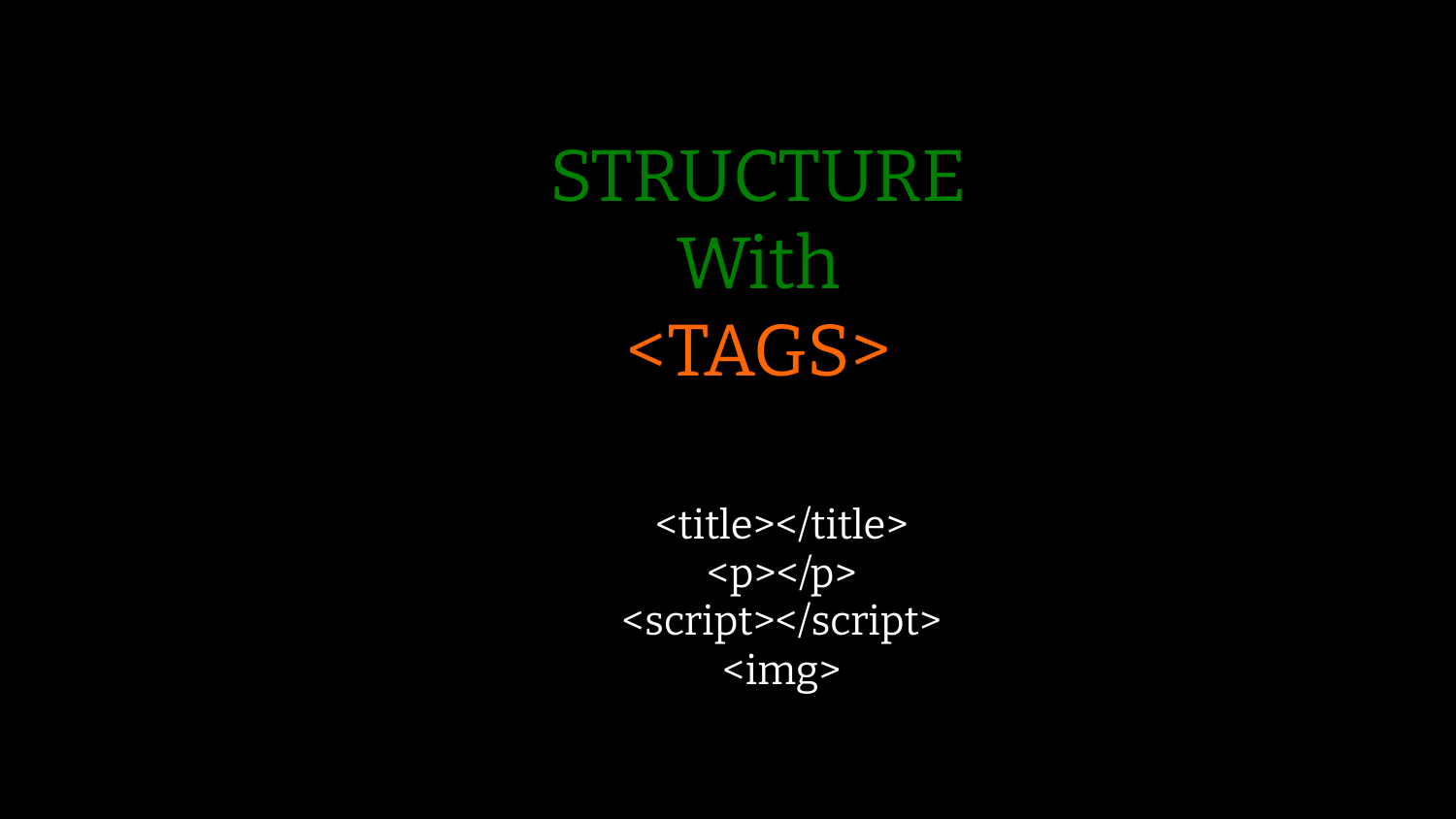

STRUCTURE
With
<TAGS>
<title></title>
<p></p>
<script></script>
<img>